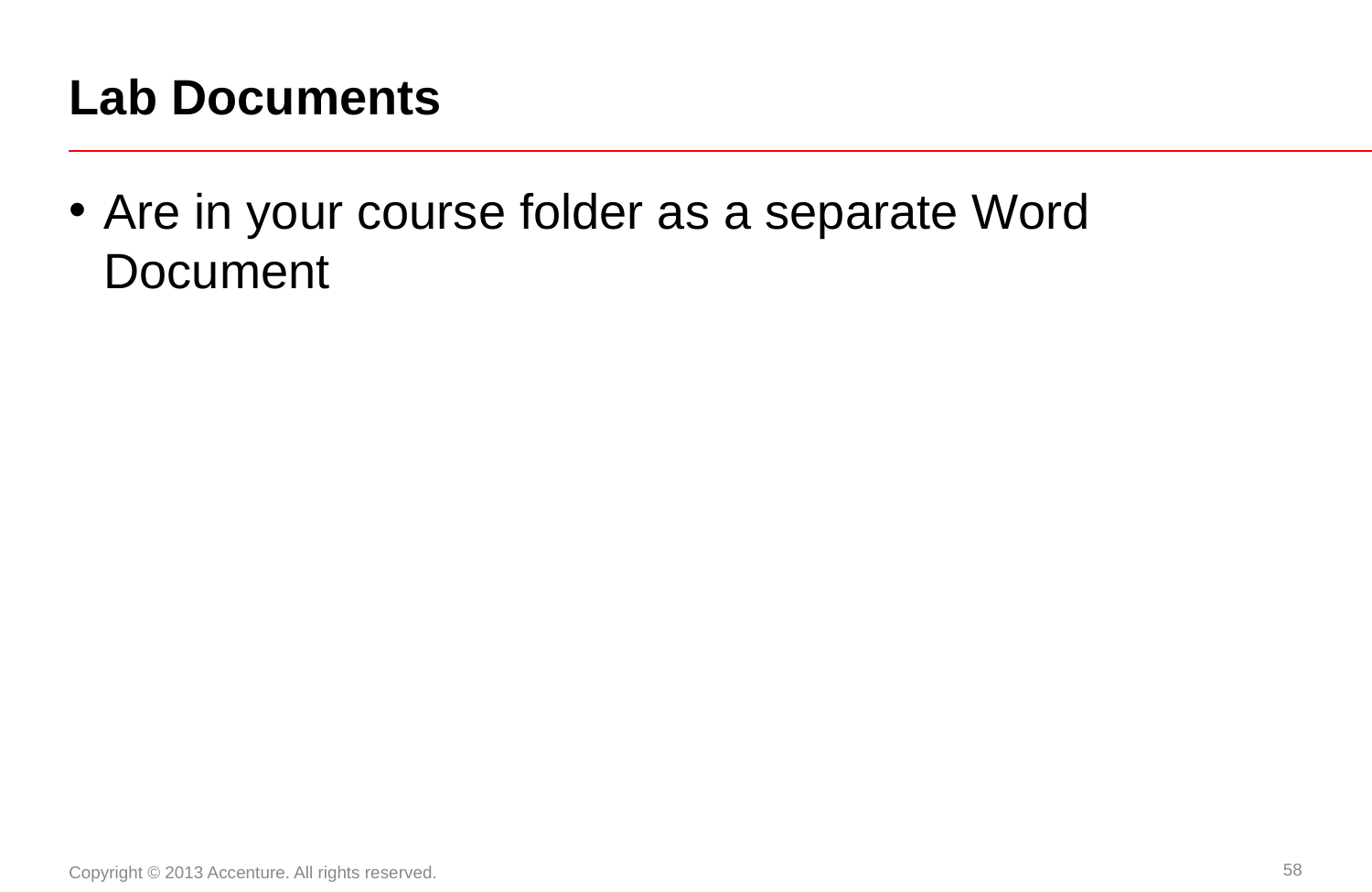

# Lab Documents
Are in your course folder as a separate Word Document